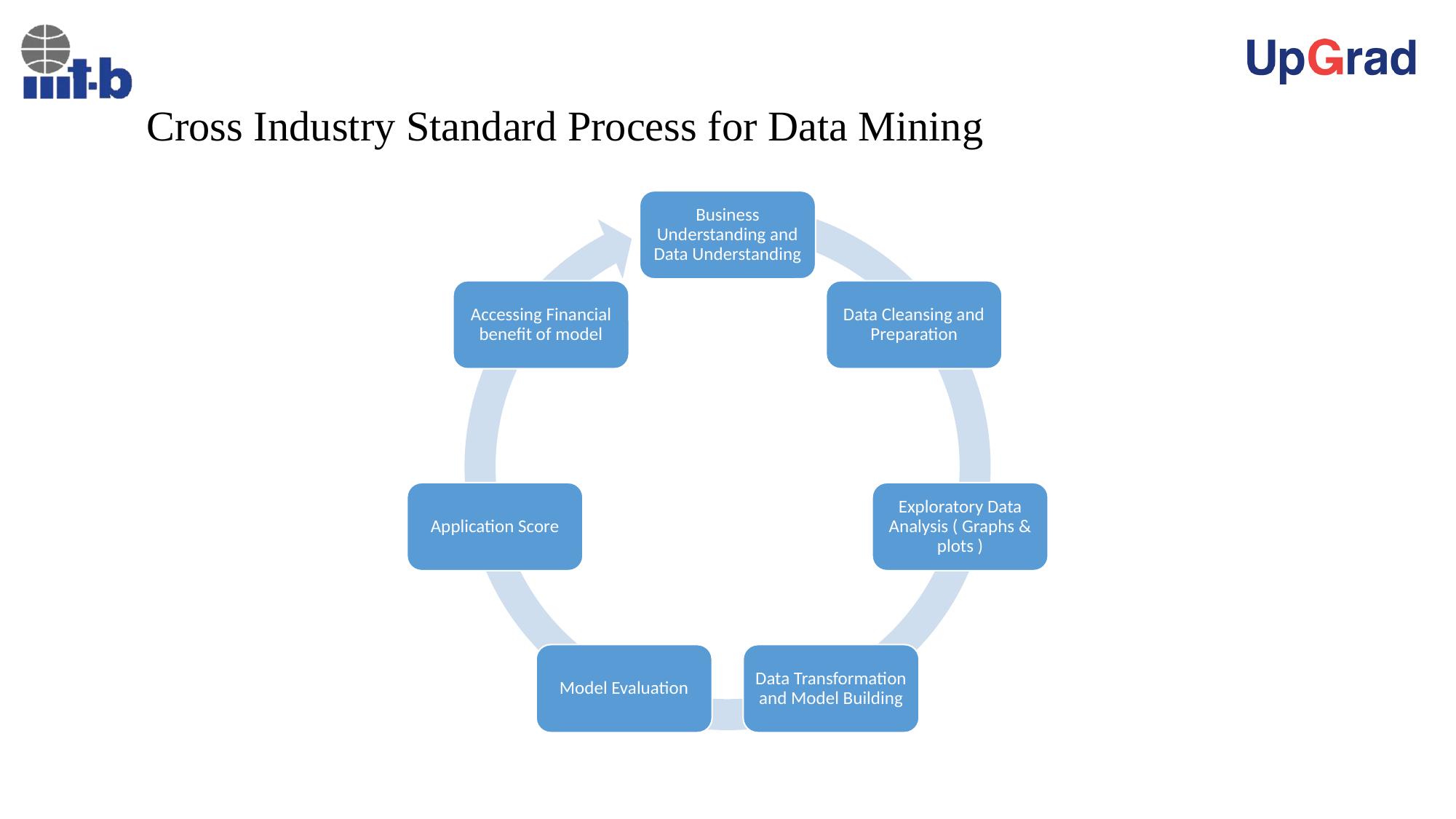

# Cross Industry Standard Process for Data Mining

Business Understanding and Data Understanding

Accessing Financial benefit of model
Data Cleansing and Preparation

Application Score
Exploratory Data Analysis ( Graphs & plots )

Model Evaluation
Data Transformation and Model Building